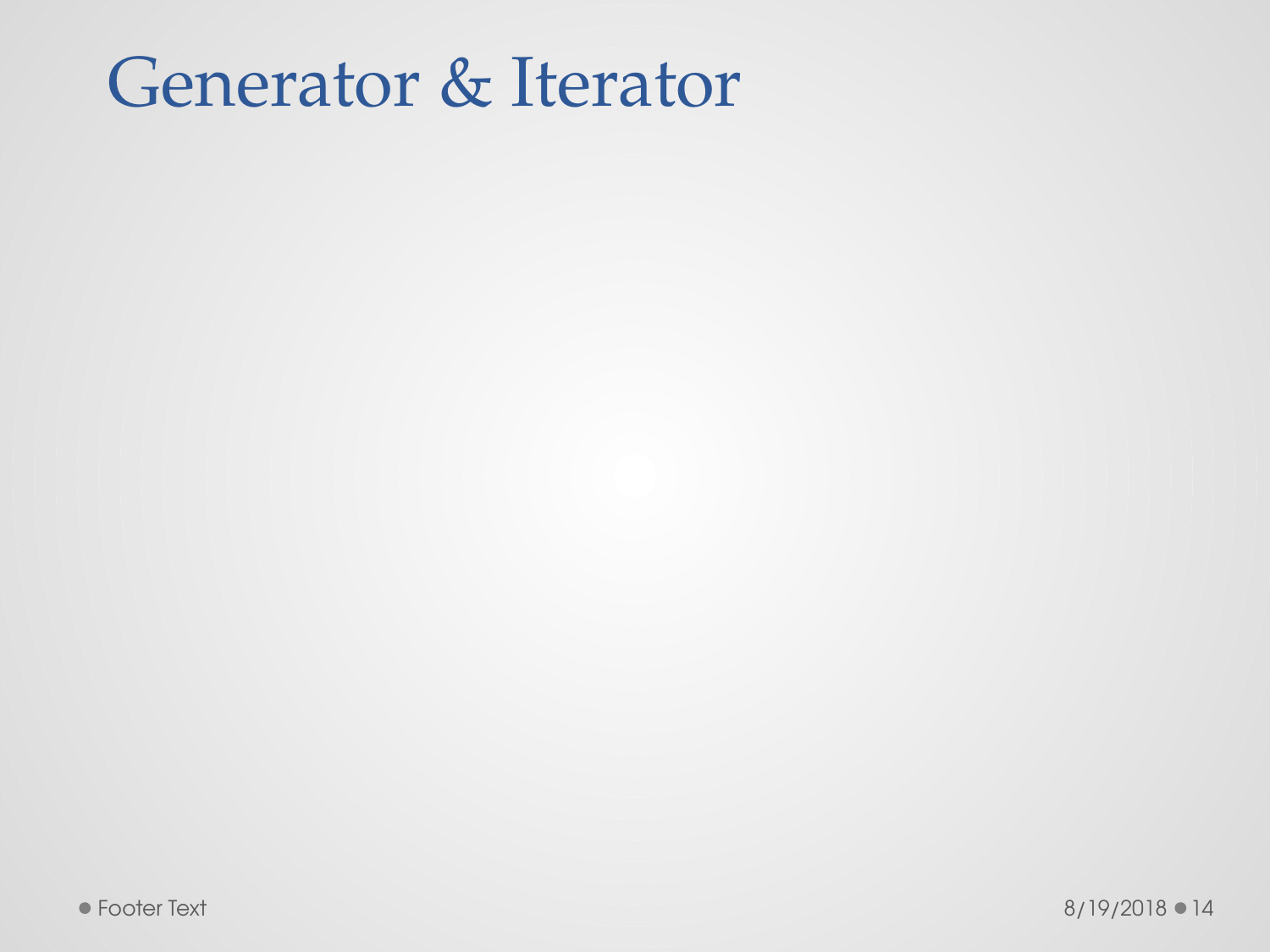

# Generator & Iterator

Footer Text
8/19/2018
14